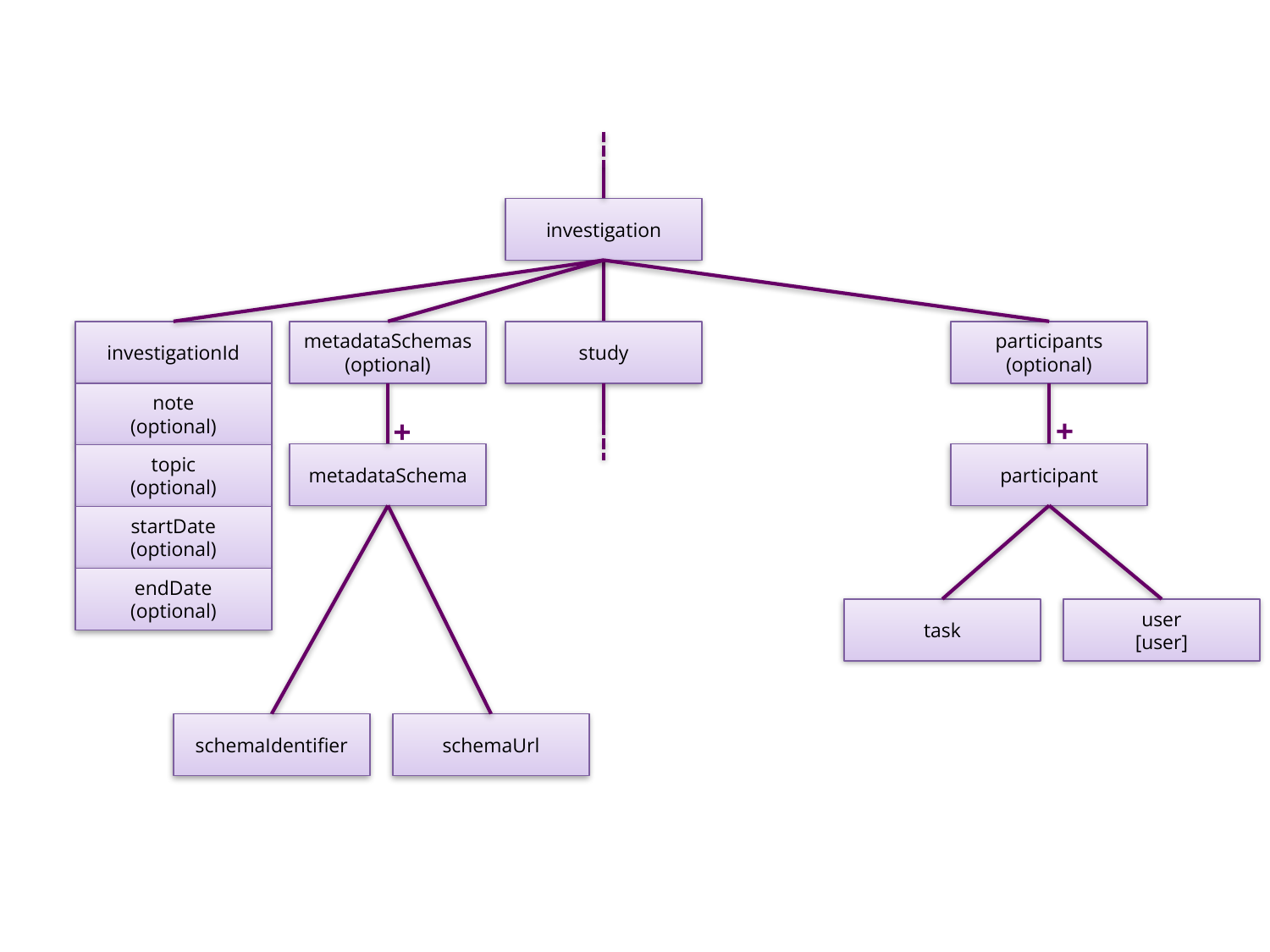

investigation
investigationId
metadataSchemas
(optional)
participants
(optional)
study
note
(optional)
+
+
metadataSchema
participant
topic
(optional)
startDate
(optional)
endDate
(optional)
task
user
[user]
schemaIdentifier
schemaUrl